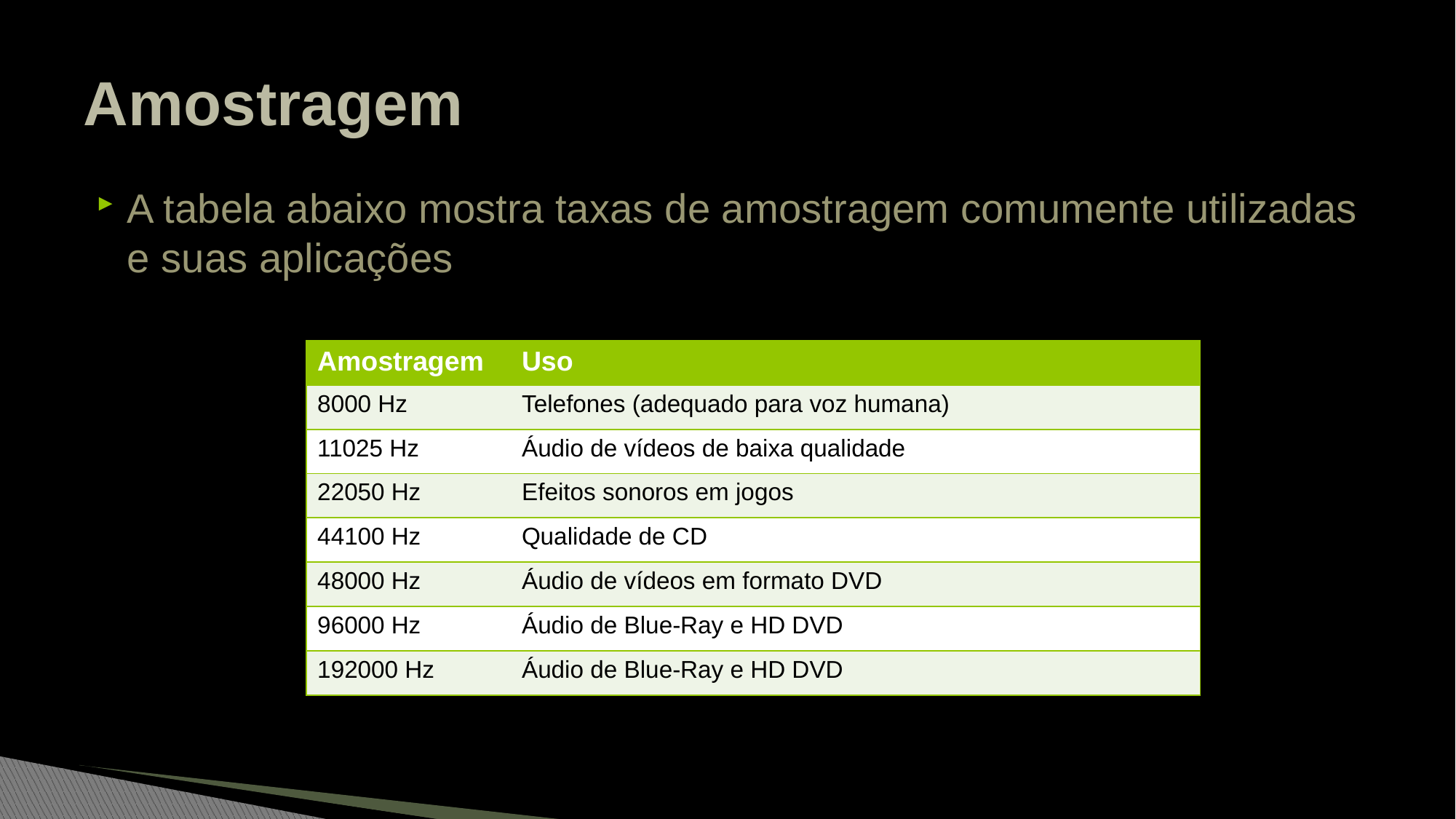

# Amostragem
A tabela abaixo mostra taxas de amostragem comumente utilizadas e suas aplicações
| Amostragem | Uso |
| --- | --- |
| 8000 Hz | Telefones (adequado para voz humana) |
| 11025 Hz | Áudio de vídeos de baixa qualidade |
| 22050 Hz | Efeitos sonoros em jogos |
| 44100 Hz | Qualidade de CD |
| 48000 Hz | Áudio de vídeos em formato DVD |
| 96000 Hz | Áudio de Blue-Ray e HD DVD |
| 192000 Hz | Áudio de Blue-Ray e HD DVD |